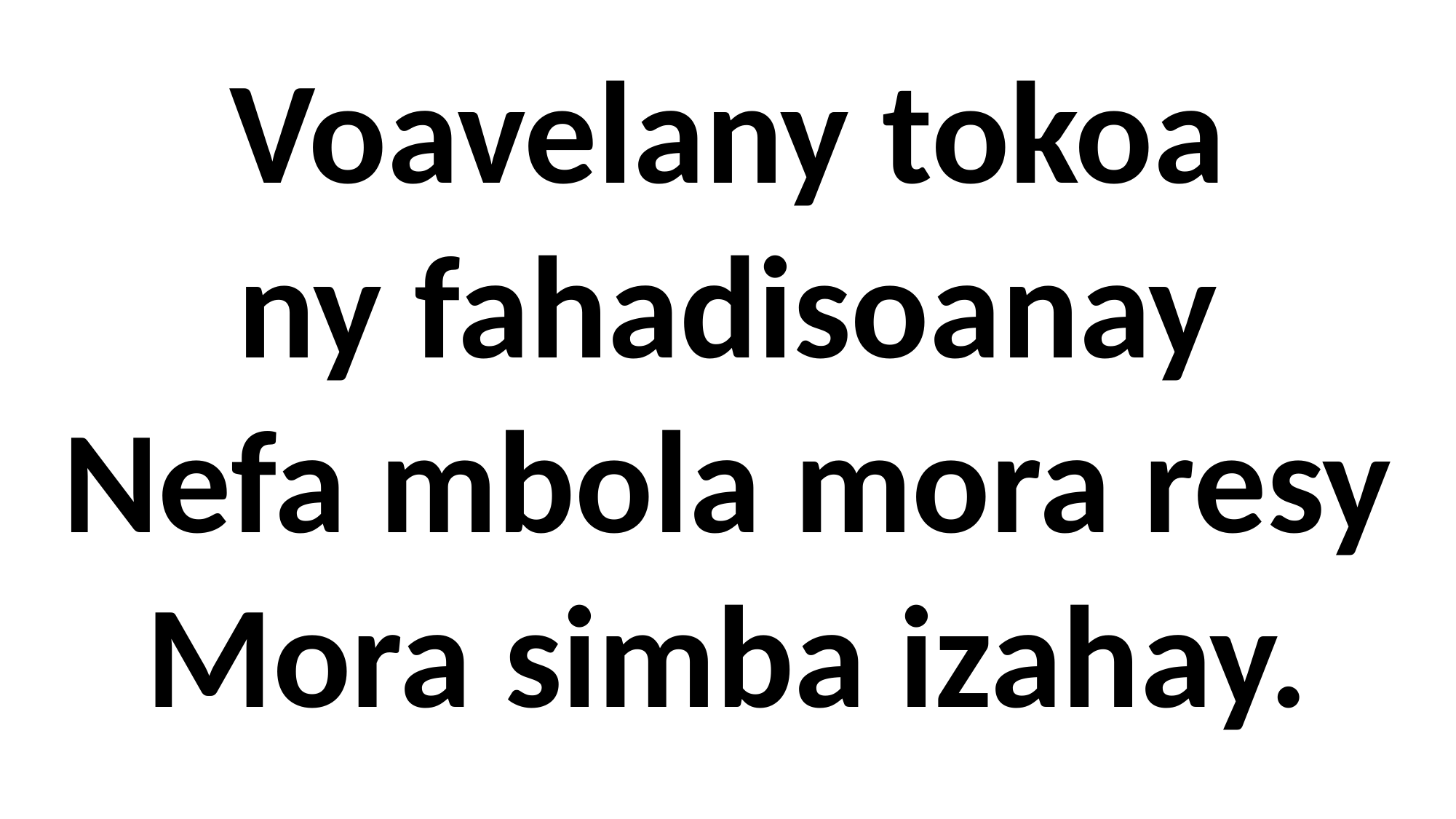

Voavelany tokoa
ny fahadisoanay
Nefa mbola mora resy
Mora simba izahay.